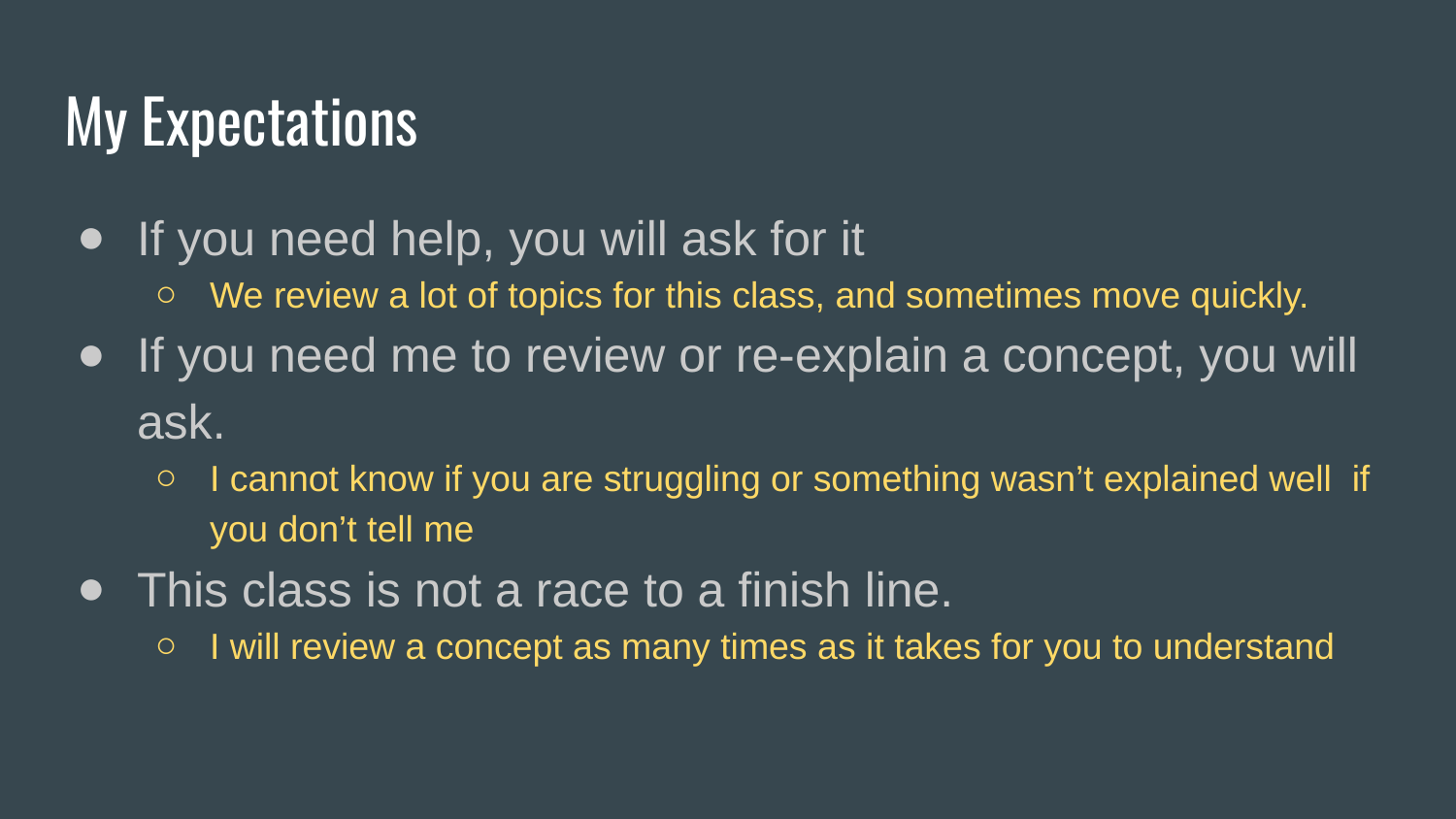

# My Expectations
If you need help, you will ask for it
We review a lot of topics for this class, and sometimes move quickly.
If you need me to review or re-explain a concept, you will ask.
I cannot know if you are struggling or something wasn’t explained well  if you don’t tell me
This class is not a race to a finish line.
I will review a concept as many times as it takes for you to understand